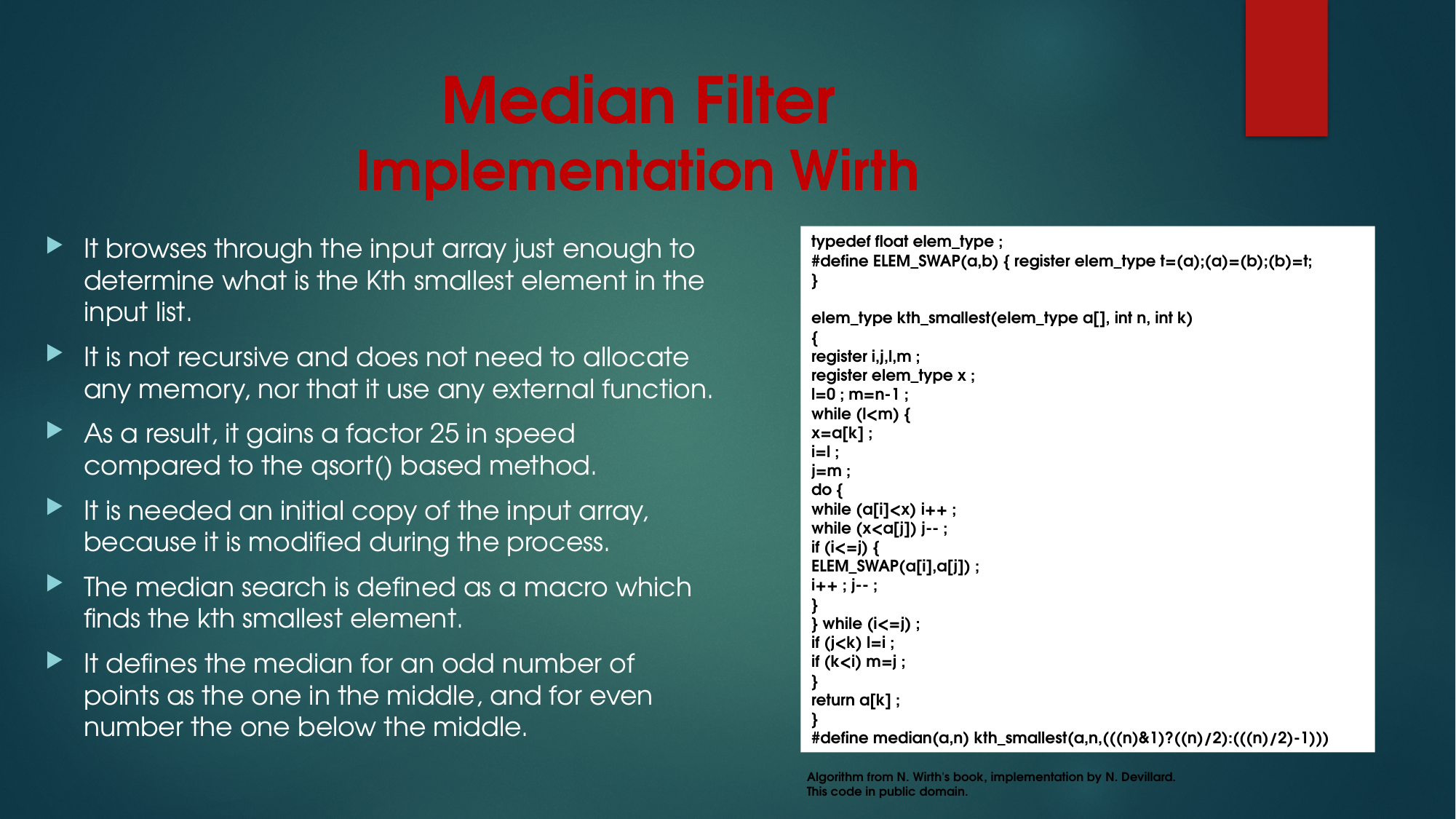

# Median Filter Implementation Wirth
typedef float elem_type ;
#define ELEM_SWAP(a,b) { register elem_type t=(a);(a)=(b);(b)=t;
}

elem_type kth_smallest(elem_type a[], int n, int k)
{
register i,j,l,m ;
register elem_type x ;
l=0 ; m=n-1 ;
while (l<m) {
x=a[k] ;
i=l ;
j=m ;
do {
while (a[i]<x) i++ ;
while (x<a[j]) j-- ;
if (i<=j) {
ELEM_SWAP(a[i],a[j]) ;
i++ ; j-- ;
}
} while (i<=j) ;
if (j<k) l=i ;
if (k<i) m=j ;
}
return a[k] ;
}
#define median(a,n) kth_smallest(a,n,(((n)&1)?((n)/2):(((n)/2)-1)))
It browses through the input array just enough to determine what is the Kth smallest element in the input list.
It is not recursive and does not need to allocate any memory, nor that it use any external function.
As a result, it gains a factor 25 in speed compared to the qsort() based method.
It is needed an initial copy of the input array, because it is modified during the process.
The median search is defined as a macro which finds the kth smallest element.
It defines the median for an odd number of points as the one in the middle, and for even number the one below the middle.
 Algorithm from N. Wirth's book, implementation by N. Devillard.
 This code in public domain.